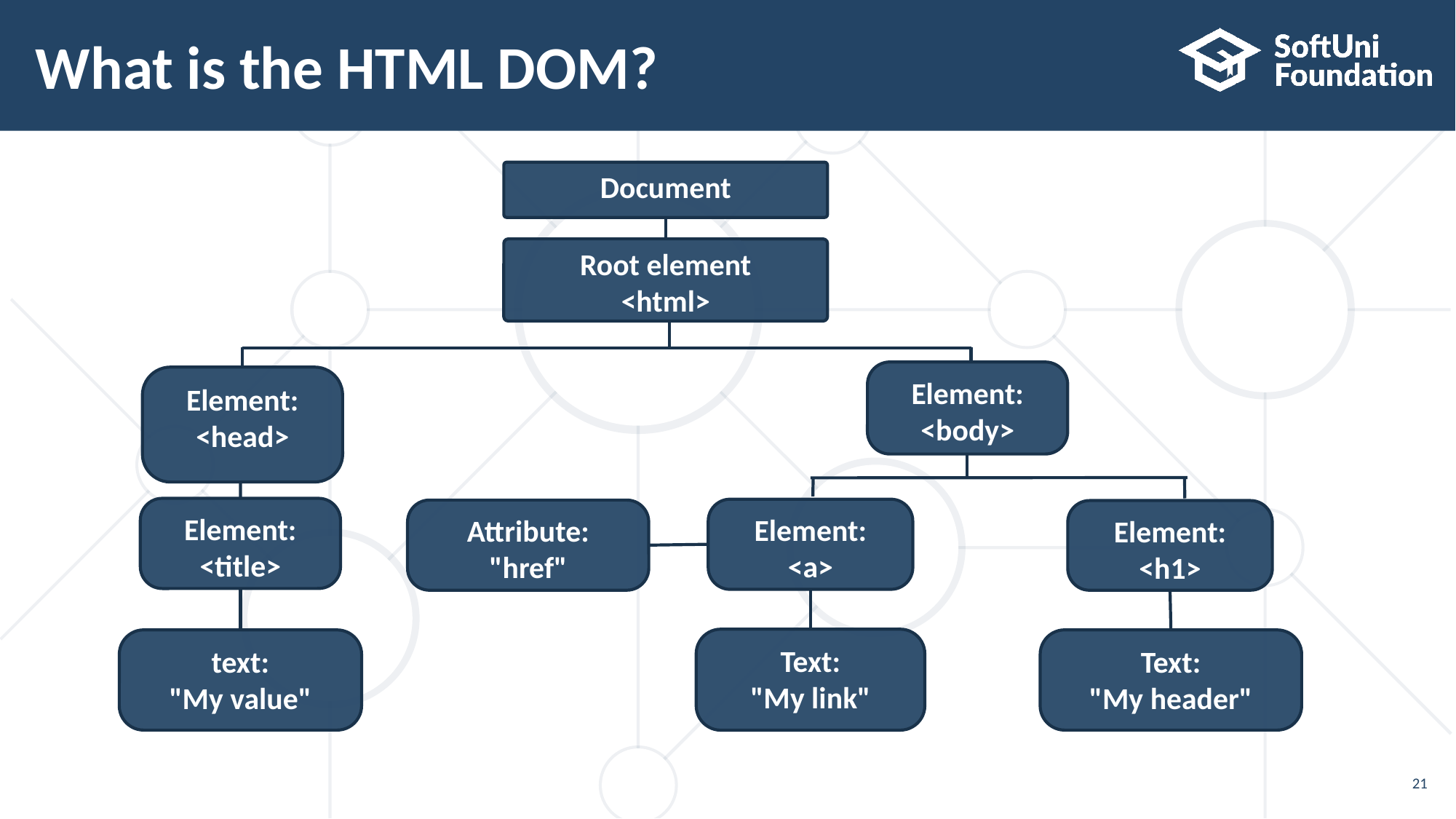

# What is the HTML DOM?
Document
Root element
<html>
Element:
<body>
Element:
<head>
Element:
<title>
Element:
<a>
Attribute:
"href"
Element:
<h1>
Text:
"My link"
text:
"My value"
Text:
"My header"
21